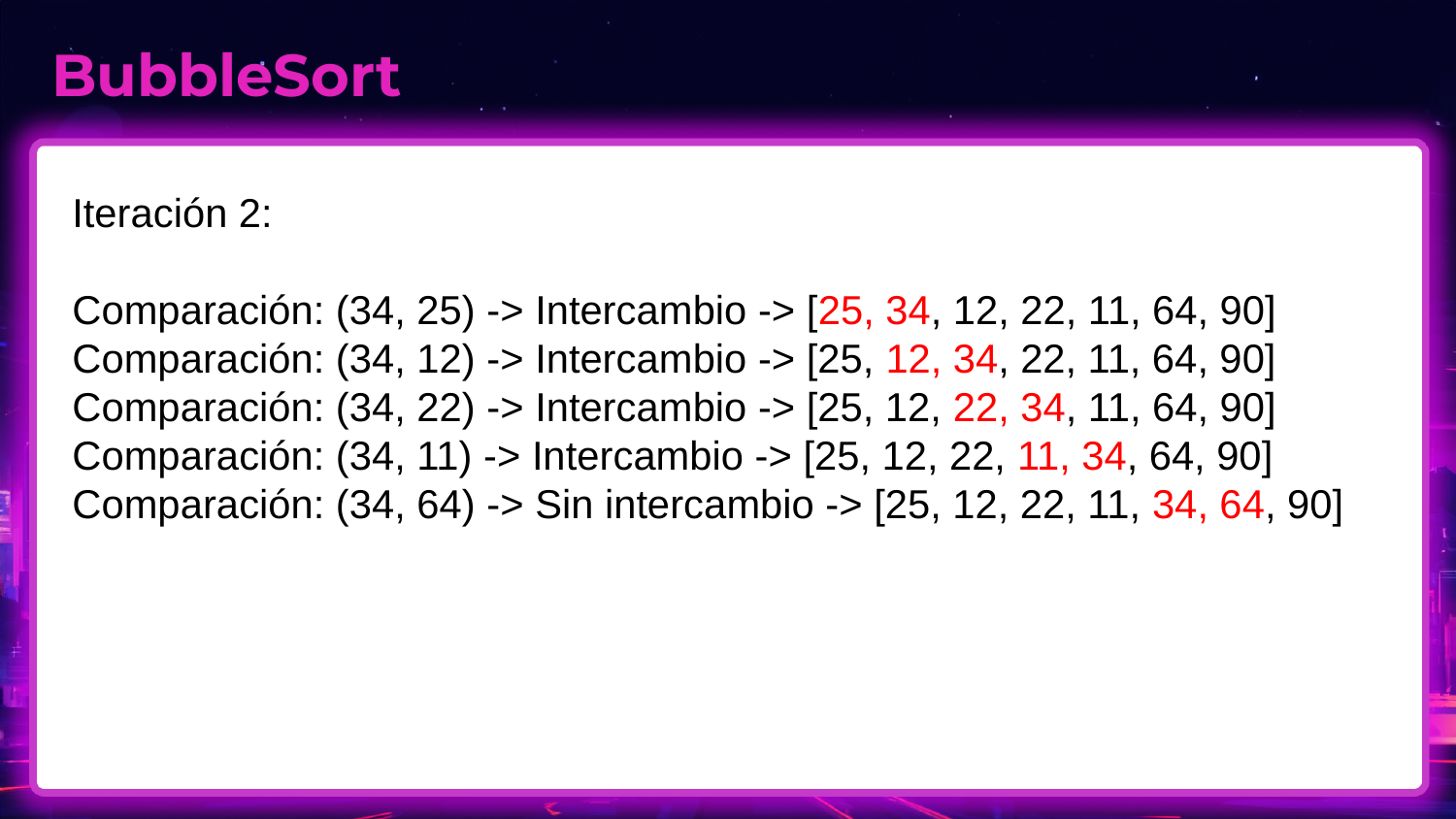

# BubbleSort

Iteración 2:

Comparación: (34, 25) -> Intercambio -> [25, 34, 12, 22, 11, 64, 90]
Comparación: (34, 12) -> Intercambio -> [25, 12, 34, 22, 11, 64, 90]
Comparación: (34, 22) -> Intercambio -> [25, 12, 22, 34, 11, 64, 90]
Comparación: (34, 11) -> Intercambio -> [25, 12, 22, 11, 34, 64, 90]
Comparación: (34, 64) -> Sin intercambio -> [25, 12, 22, 11, 34, 64, 90]